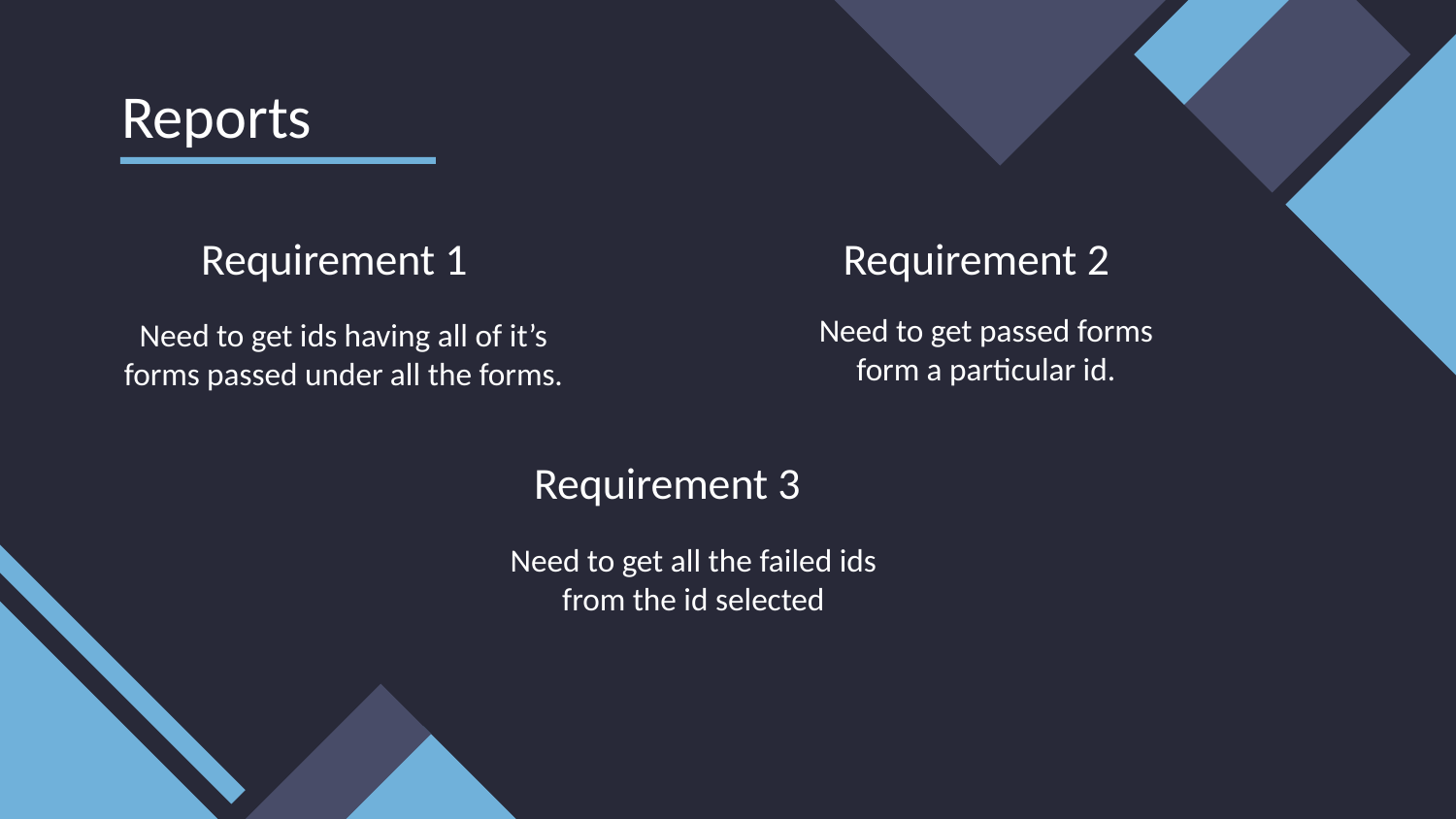

# Reports
Requirement 1
Requirement 2
Need to get passed forms form a particular id.
Need to get ids having all of it’s forms passed under all the forms.
Requirement 3
Need to get all the failed ids from the id selected